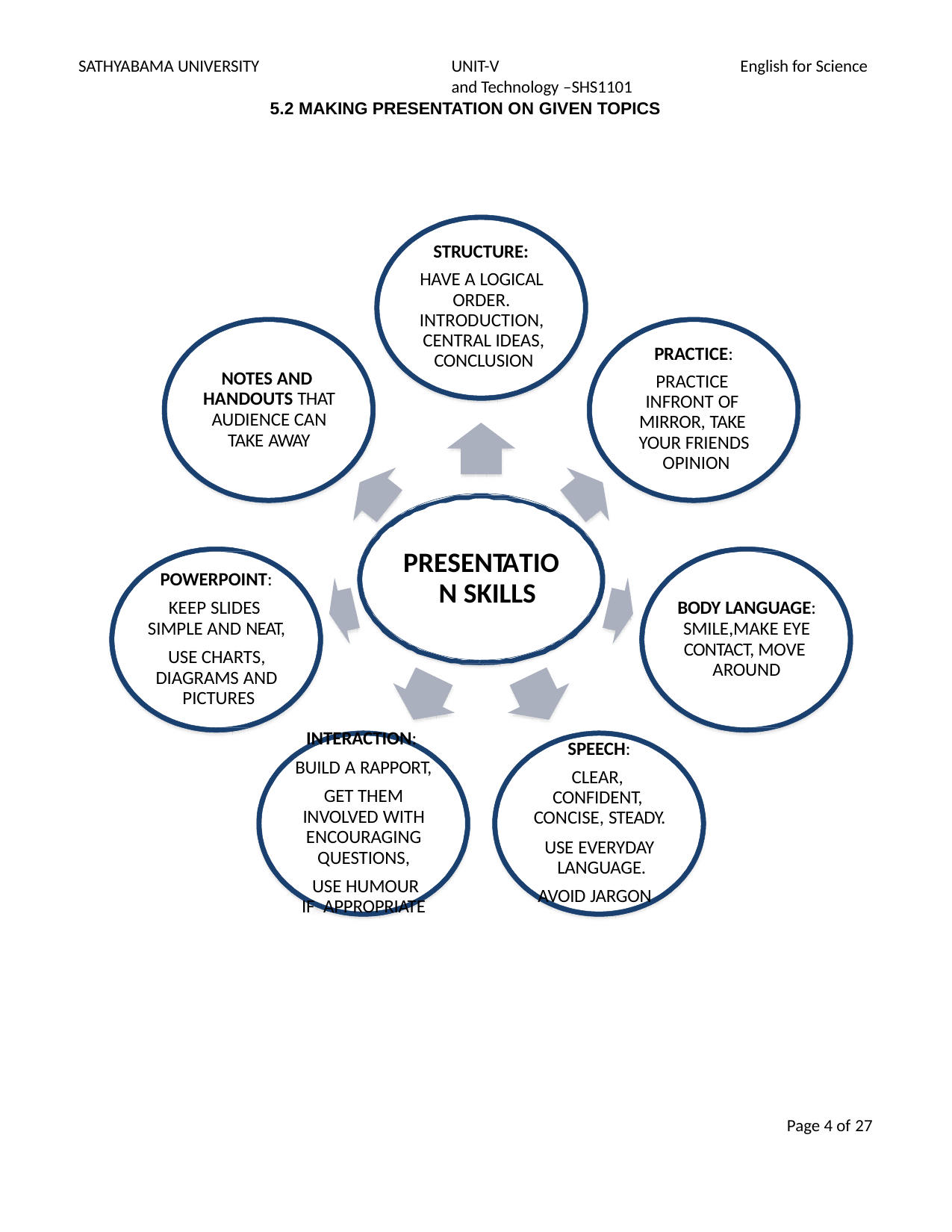

UNIT-V	English for Science and Technology –SHS1101
5.2 MAKING PRESENTATION ON GIVEN TOPICS
SATHYABAMA UNIVERSITY

STRUCTURE:
HAVE A LOGICAL  ORDER.  INTRODUCTION,  CENTRAL IDEAS,  CONCLUSION

PRACTICE:
PRACTICE  INFRONT OF  MIRROR, TAKE  YOUR FRIENDS  OPINION
NOTES AND  HANDOUTS THAT  AUDIENCE CAN  TAKE AWAY

PRESENTATIO  N SKILLS

POWERPOINT:
KEEP SLIDES  SIMPLE AND NEAT,
USE CHARTS,  DIAGRAMS AND  PICTURES
BODY LANGUAGE:  SMILE,MAKE EYE  CONTACT, MOVE  AROUND

INTERACTION:  BUILD A RAPPORT,
GET THEM  INVOLVED WITH  ENCOURAGING  QUESTIONS,
USE HUMOUR IF  APPROPRIATE
SPEECH:
CLEAR,  CONFIDENT,  CONCISE, STEADY.
USE EVERYDAY  LANGUAGE.
AVOID JARGON
Page 4 of 27